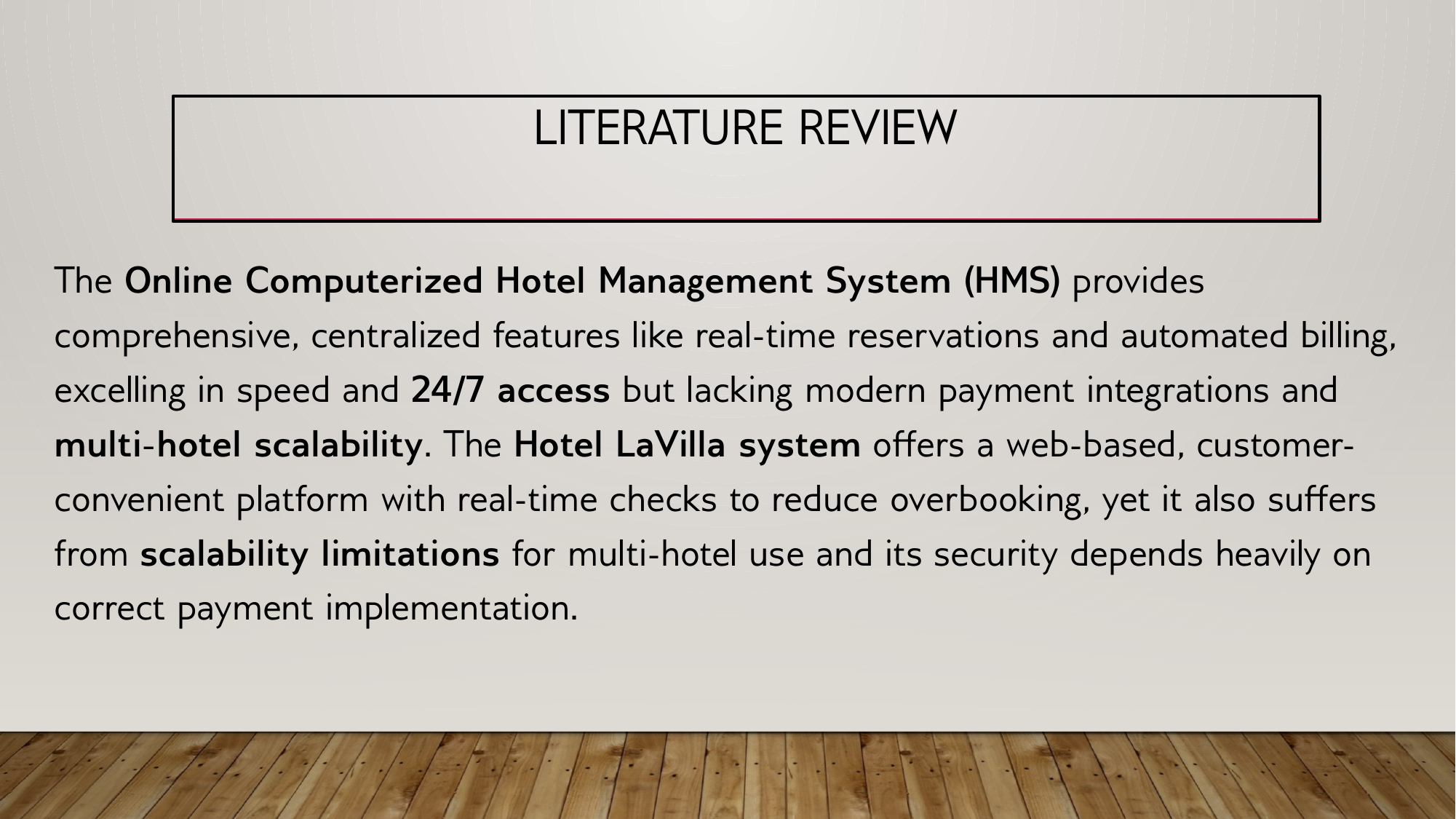

# LITERATURE REVIEW
The Online Computerized Hotel Management System (HMS) provides comprehensive, centralized features like real-time reservations and automated billing, excelling in speed and 24/7 access but lacking modern payment integrations and multi-hotel scalability. The Hotel LaVilla system offers a web-based, customer-convenient platform with real-time checks to reduce overbooking, yet it also suffers from scalability limitations for multi-hotel use and its security depends heavily on correct payment implementation.